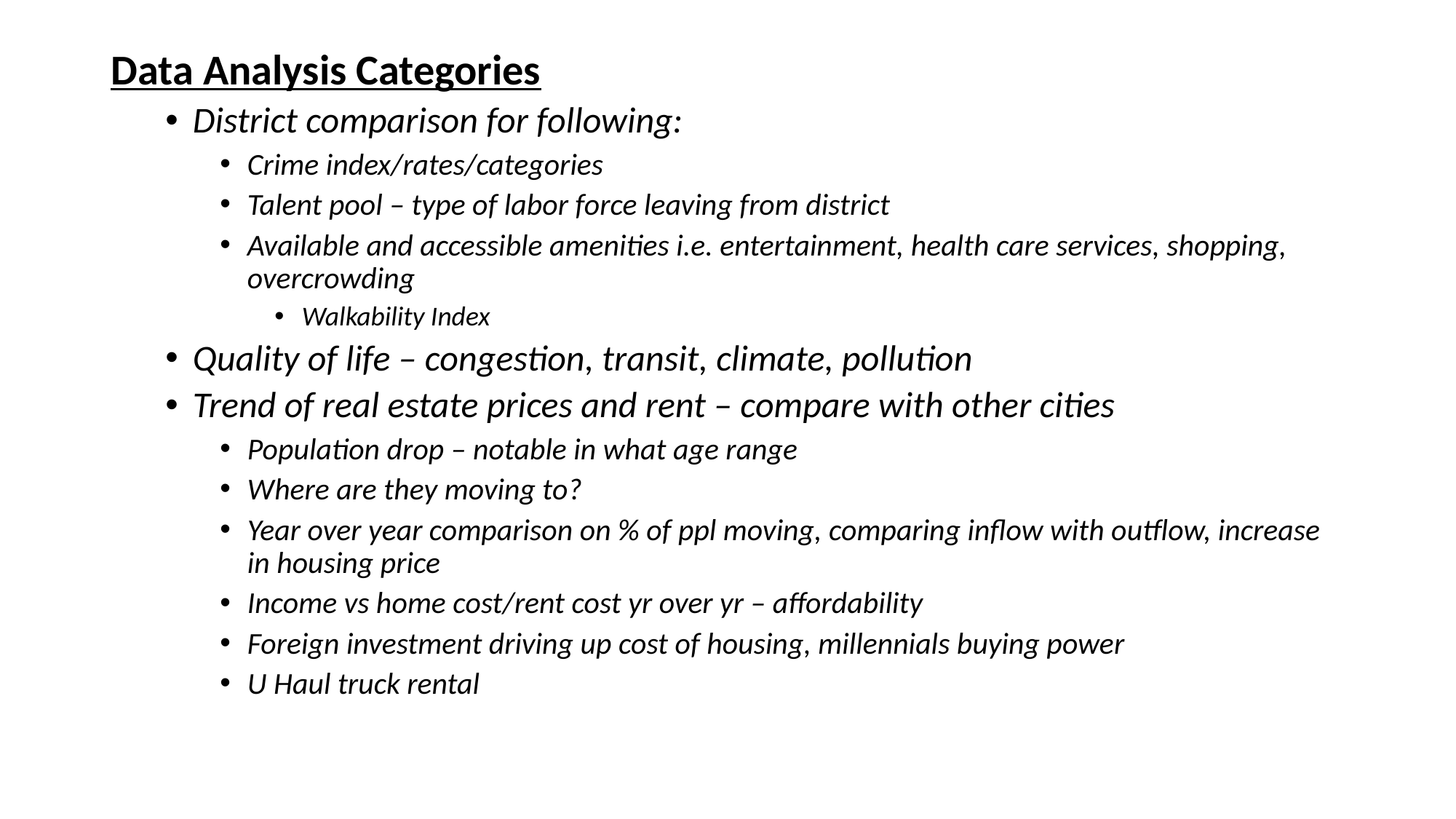

Data Analysis Categories
District comparison for following:
Crime index/rates/categories
Talent pool – type of labor force leaving from district
Available and accessible amenities i.e. entertainment, health care services, shopping, overcrowding
Walkability Index
Quality of life – congestion, transit, climate, pollution
Trend of real estate prices and rent – compare with other cities
Population drop – notable in what age range
Where are they moving to?
Year over year comparison on % of ppl moving, comparing inflow with outflow, increase in housing price
Income vs home cost/rent cost yr over yr – affordability
Foreign investment driving up cost of housing, millennials buying power
U Haul truck rental